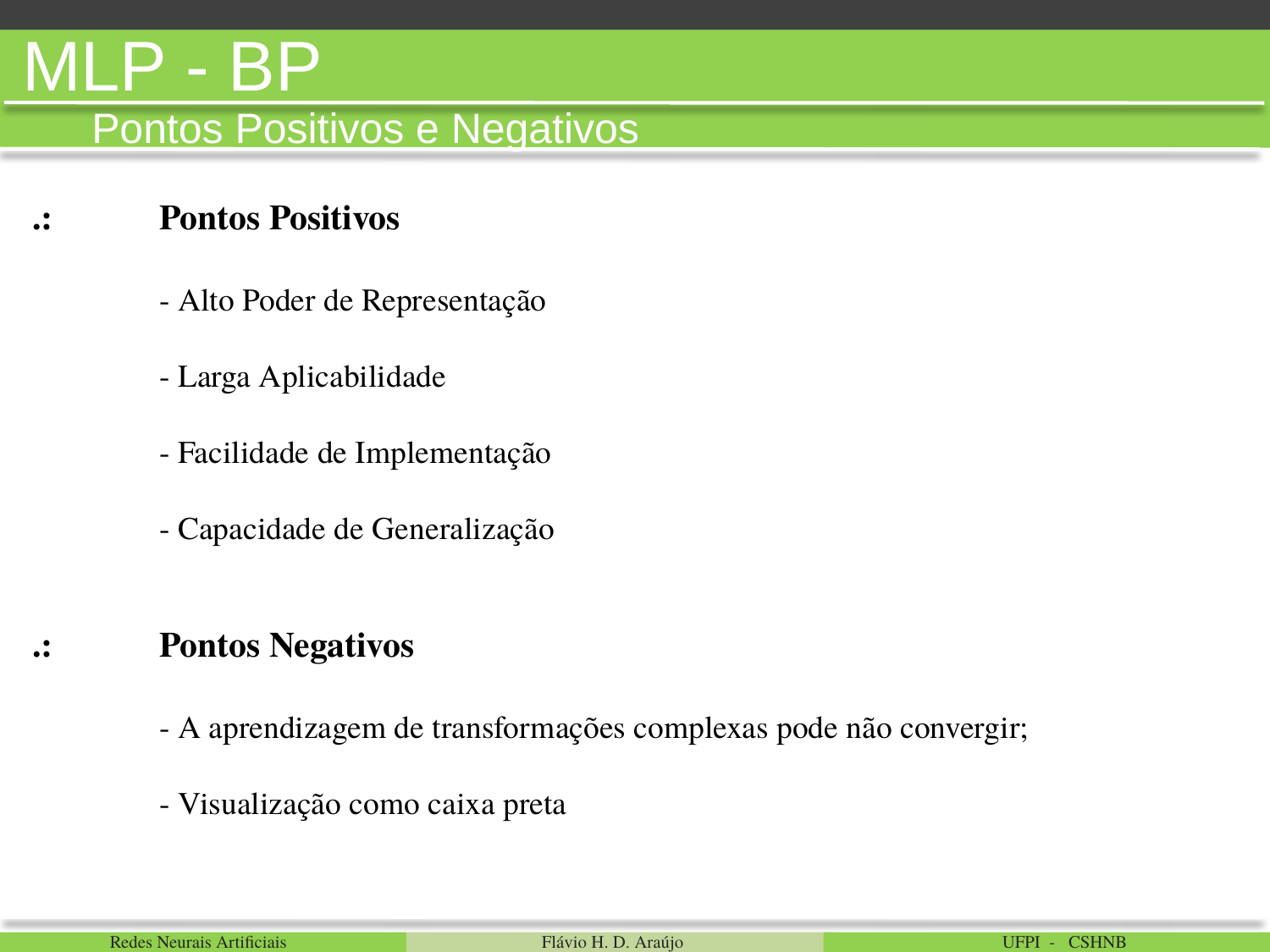

MLP - BP

Pontos Positivos e Negativos
.:	Pontos Positivos

	- Alto Poder de Representação

	- Larga Aplicabilidade

	- Facilidade de Implementação

	- Capacidade de Generalização

.:	Pontos Negativos

	- A aprendizagem de transformações complexas pode não convergir;

	- Visualização como caixa preta

Redes Neurais Artificiais
Flávio H. D. Araújo
UFPI  -   CSHNB